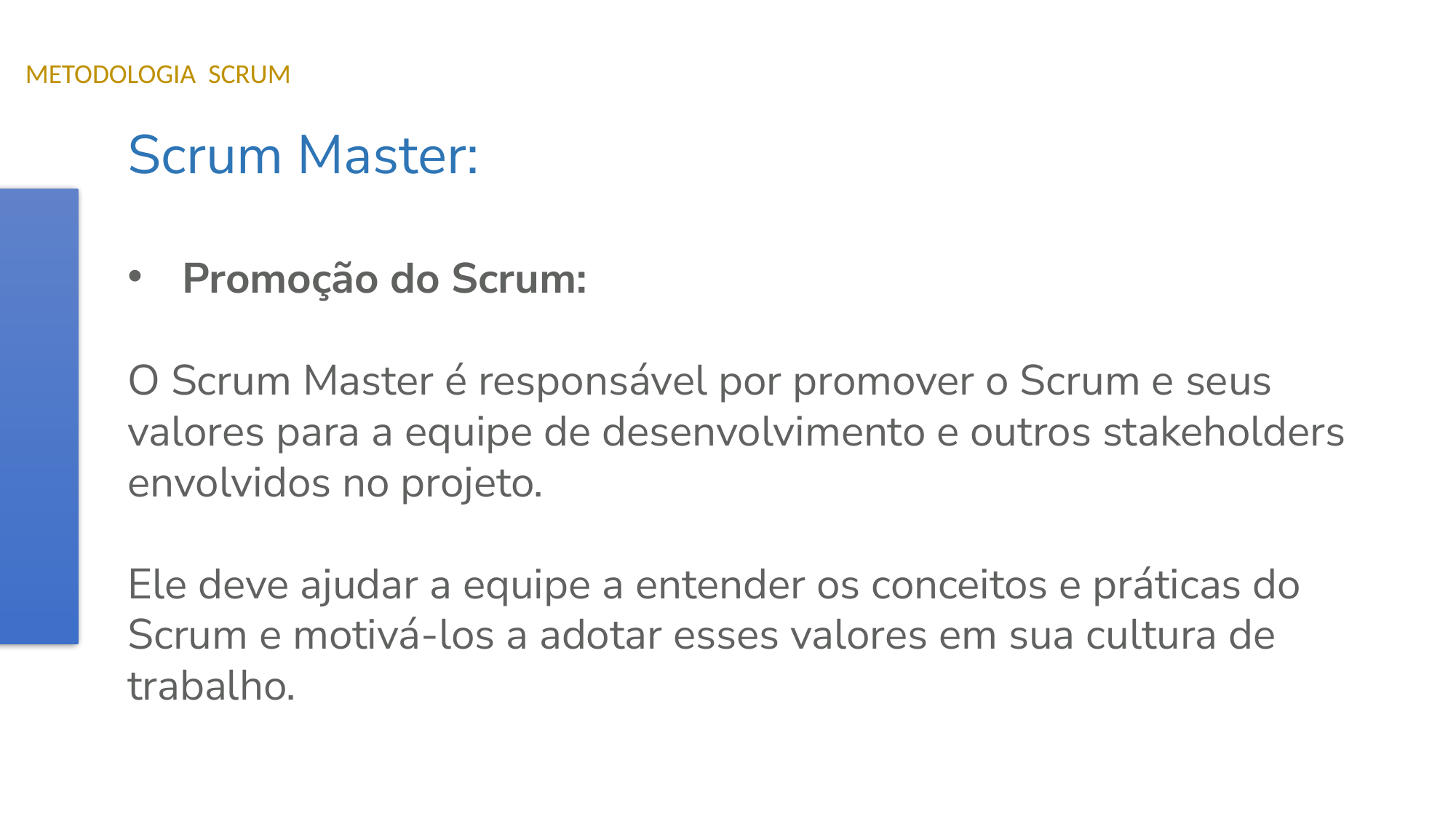

METODOLOGIA  SCRUM
Scrum Master:

Promoção do Scrum:

O Scrum Master é responsável por promover o Scrum e seus valores para a equipe de desenvolvimento e outros stakeholders envolvidos no projeto.

Ele deve ajudar a equipe a entender os conceitos e práticas do Scrum e motivá-los a adotar esses valores em sua cultura de trabalho.